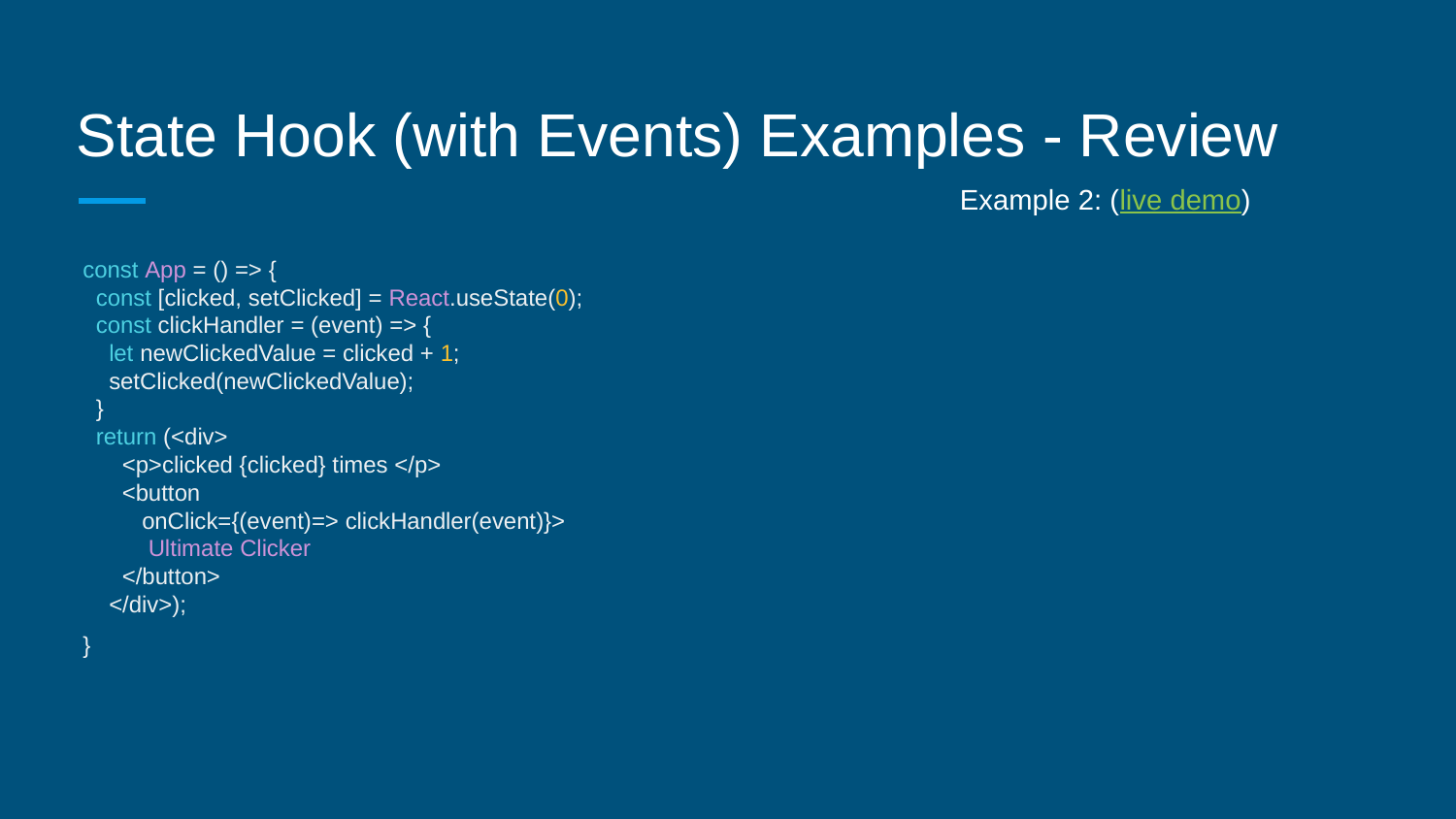

# State Hook (with Events) Examples - Review
Example 2: (live demo)
const App = () => {
  const [clicked, setClicked] = React.useState(0);
  const clickHandler = (event) => {
    let newClickedValue = clicked + 1;
    setClicked(newClickedValue);
  }
  return (<div>
      <p>clicked {clicked} times </p>
      <button
         onClick={(event)=> clickHandler(event)}>
          Ultimate Clicker
      </button>
    </div>);
}